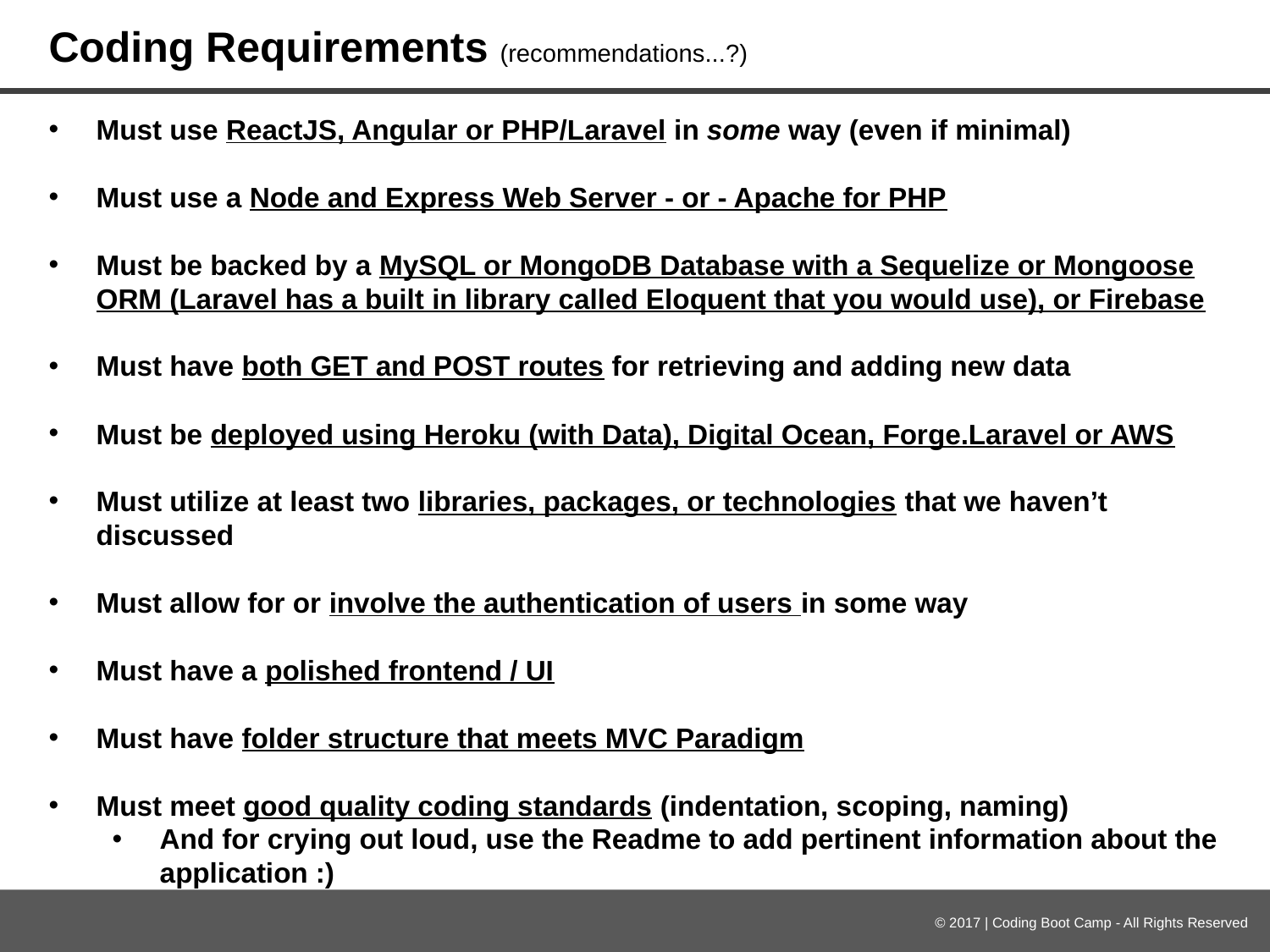

Coding Requirements (recommendations...?)
Must use ReactJS, Angular or PHP/Laravel in some way (even if minimal)

Must use a Node and Express Web Server - or - Apache for PHP

Must be backed by a MySQL or MongoDB Database with a Sequelize or Mongoose ORM (Laravel has a built in library called Eloquent that you would use), or Firebase

Must have both GET and POST routes for retrieving and adding new data

Must be deployed using Heroku (with Data), Digital Ocean, Forge.Laravel or AWS

Must utilize at least two libraries, packages, or technologies that we haven’t discussed

Must allow for or involve the authentication of users in some way

Must have a polished frontend / UI

Must have folder structure that meets MVC Paradigm

Must meet good quality coding standards (indentation, scoping, naming)
And for crying out loud, use the Readme to add pertinent information about the application :)